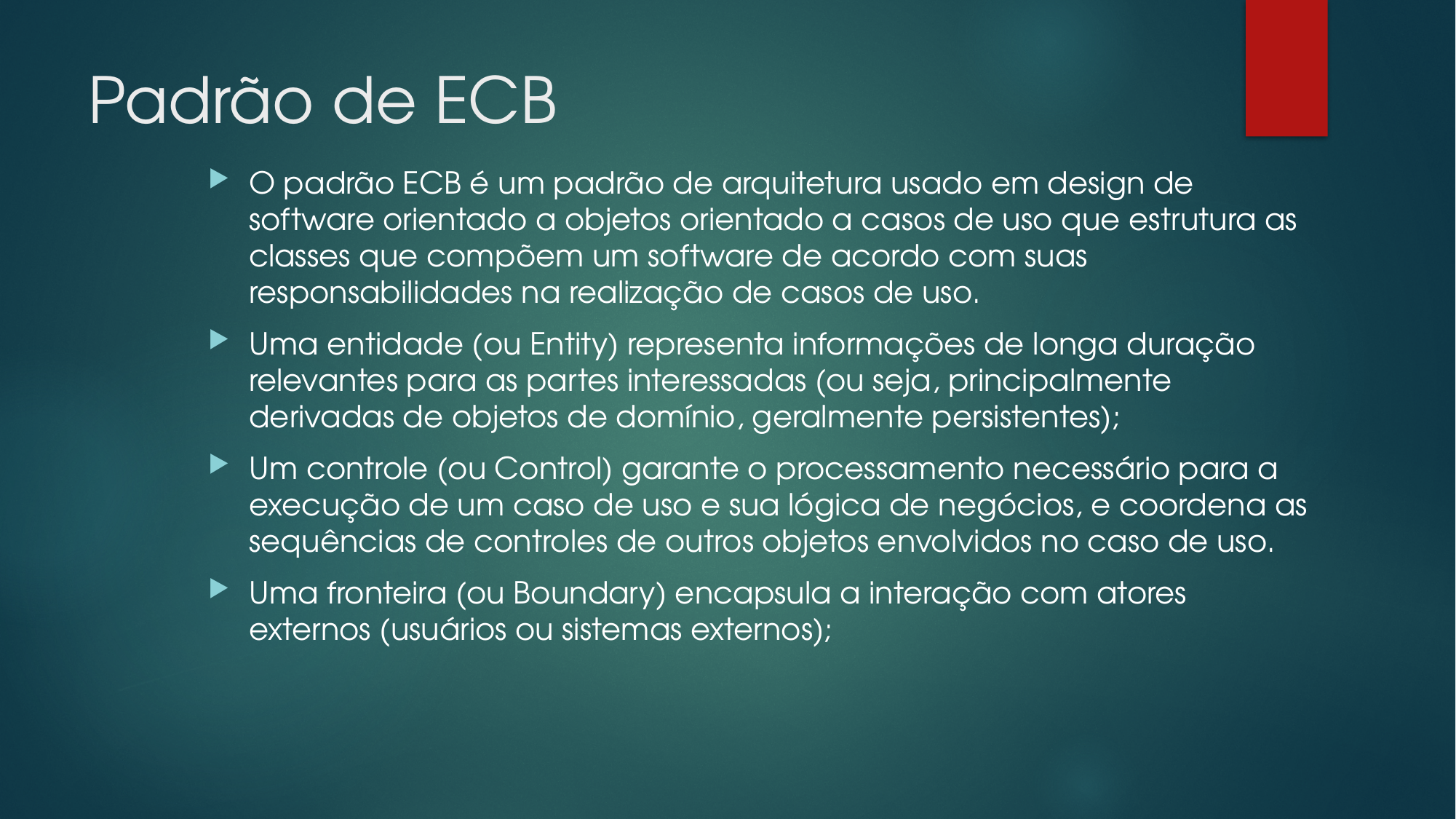

# Padrão de ECB
O padrão ECB é um padrão de arquitetura usado em design de software orientado a objetos orientado a casos de uso que estrutura as classes que compõem um software de acordo com suas responsabilidades na realização de casos de uso.
Uma entidade (ou Entity) representa informações de longa duração relevantes para as partes interessadas (ou seja, principalmente derivadas de objetos de domínio, geralmente persistentes);
Um controle (ou Control) garante o processamento necessário para a execução de um caso de uso e sua lógica de negócios, e coordena as sequências de controles de outros objetos envolvidos no caso de uso.
Uma fronteira (ou Boundary) encapsula a interação com atores externos (usuários ou sistemas externos);